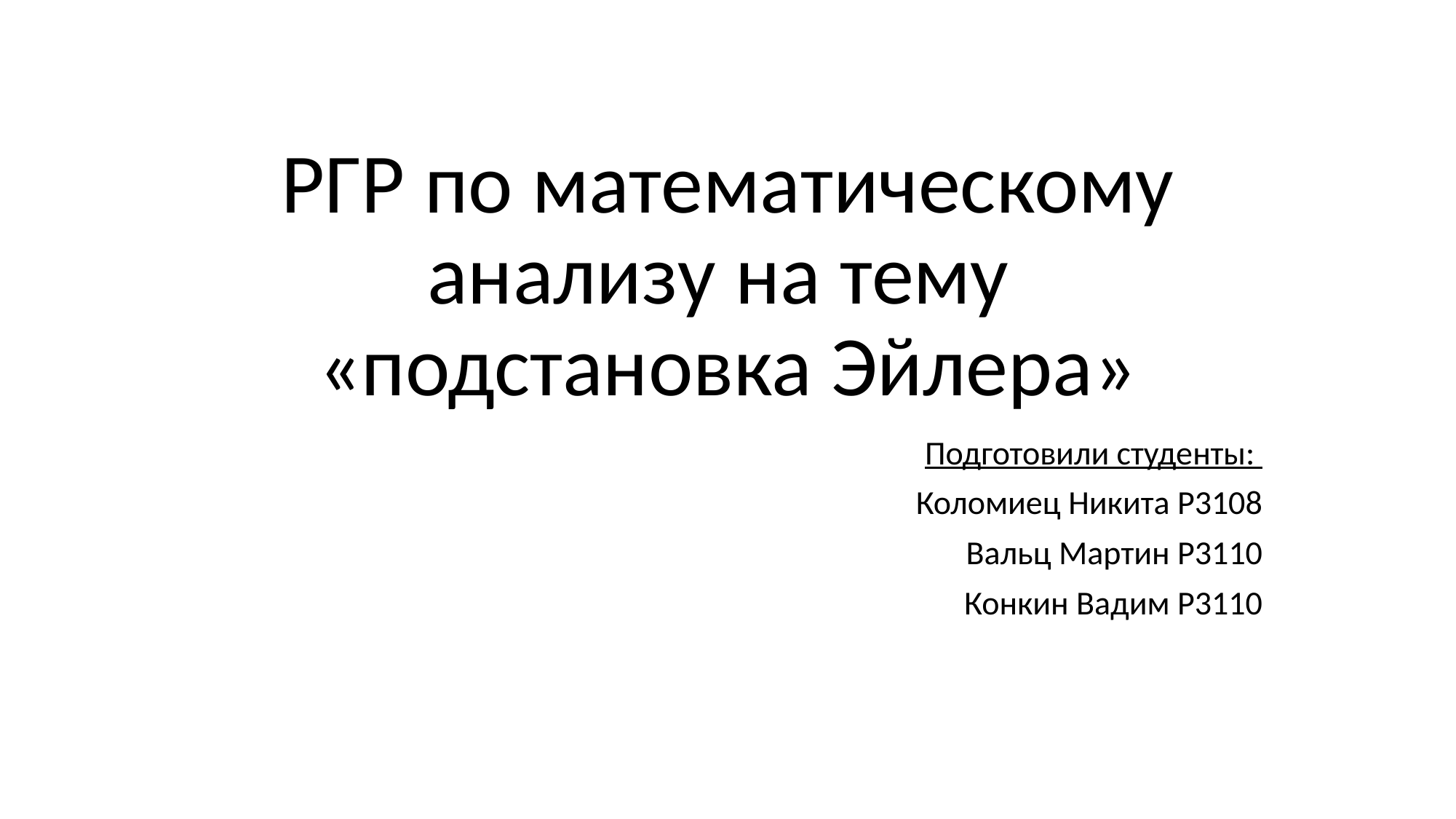

# РГР по математическому анализу на тему «подстановка Эйлера»
Подготовили студенты:
Коломиец Никита Р3108
Вальц Мартин Р3110
Конкин Вадим Р3110